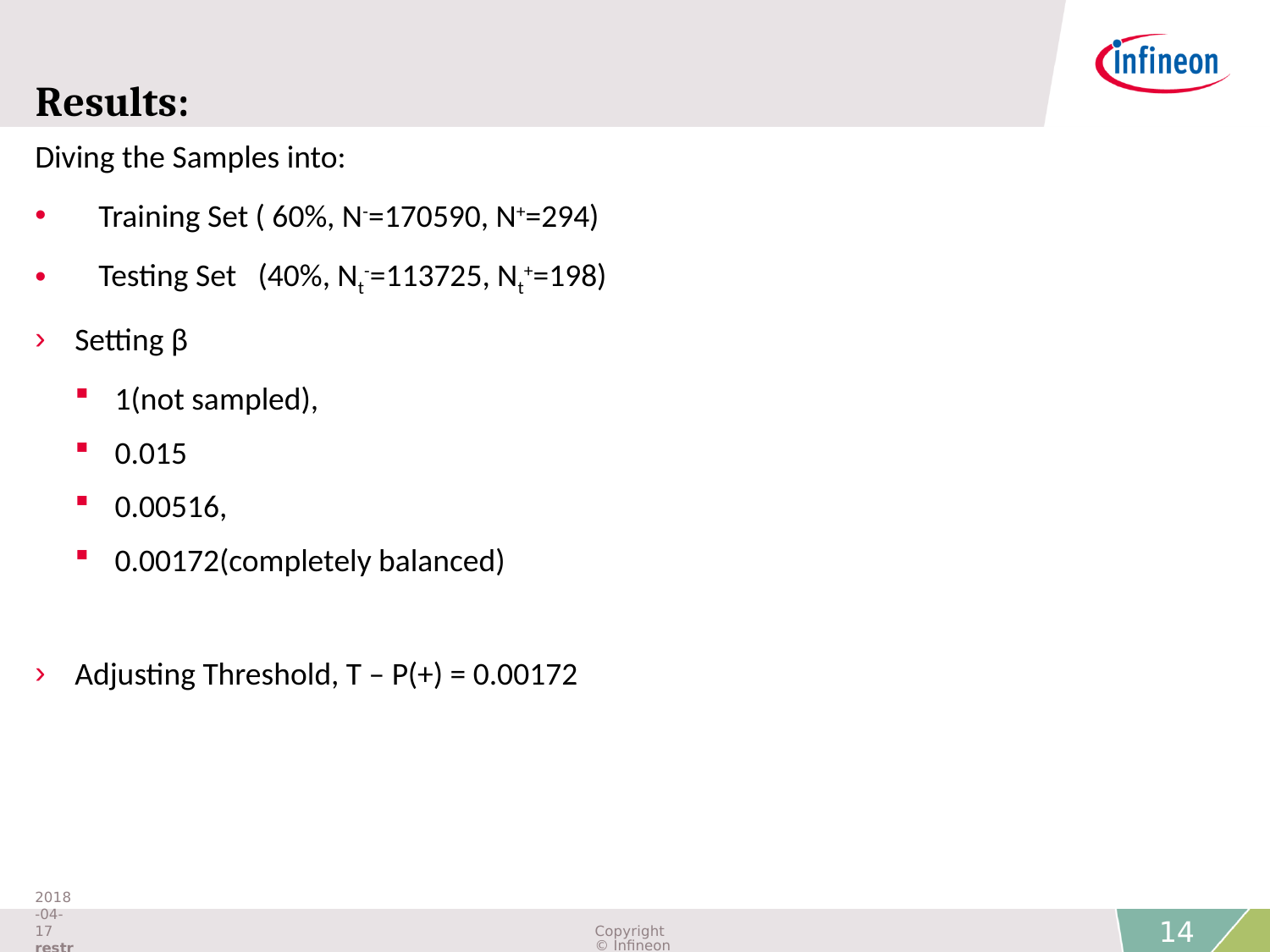

# Results:
Diving the Samples into:
Training Set ( 60%, N-=170590, N+=294)
Testing Set   (40%, Nt-=113725, Nt+=198)
Setting β
1(not sampled),
0.015
0.00516,
0.00172(completely balanced)

Adjusting Threshold, T – P(+) = 0.00172
2018-04-17   restricted
Copyright © Infineon Technologies AG 2018. All rights reserved.
14